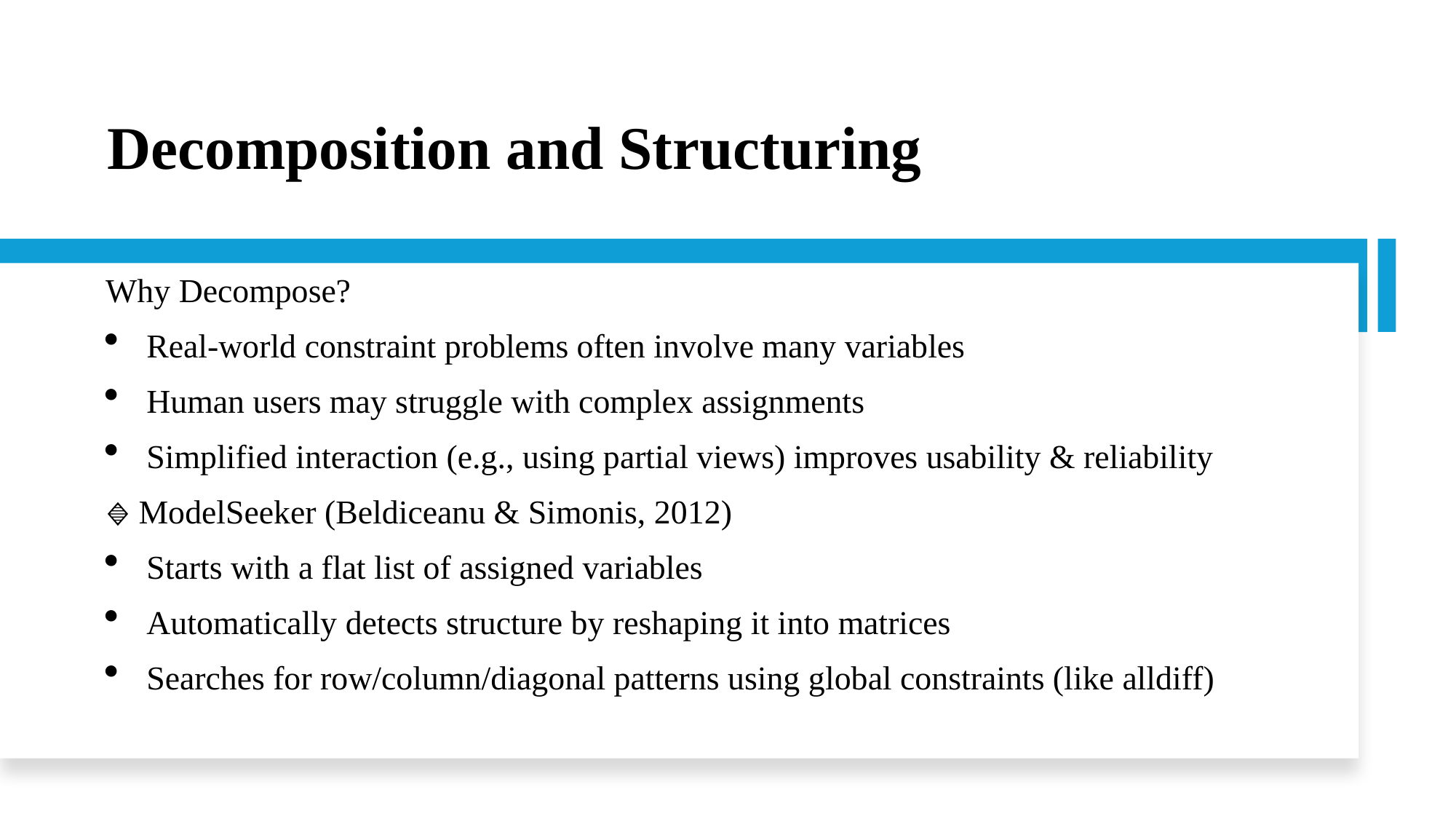

# Decomposition and Structuring

Why Decompose?
Real-world constraint problems often involve many variables
Human users may struggle with complex assignments
Simplified interaction (e.g., using partial views) improves usability & reliability
🔹 ModelSeeker (Beldiceanu & Simonis, 2012)
Starts with a flat list of assigned variables
Automatically detects structure by reshaping it into matrices
Searches for row/column/diagonal patterns using global constraints (like alldiff)